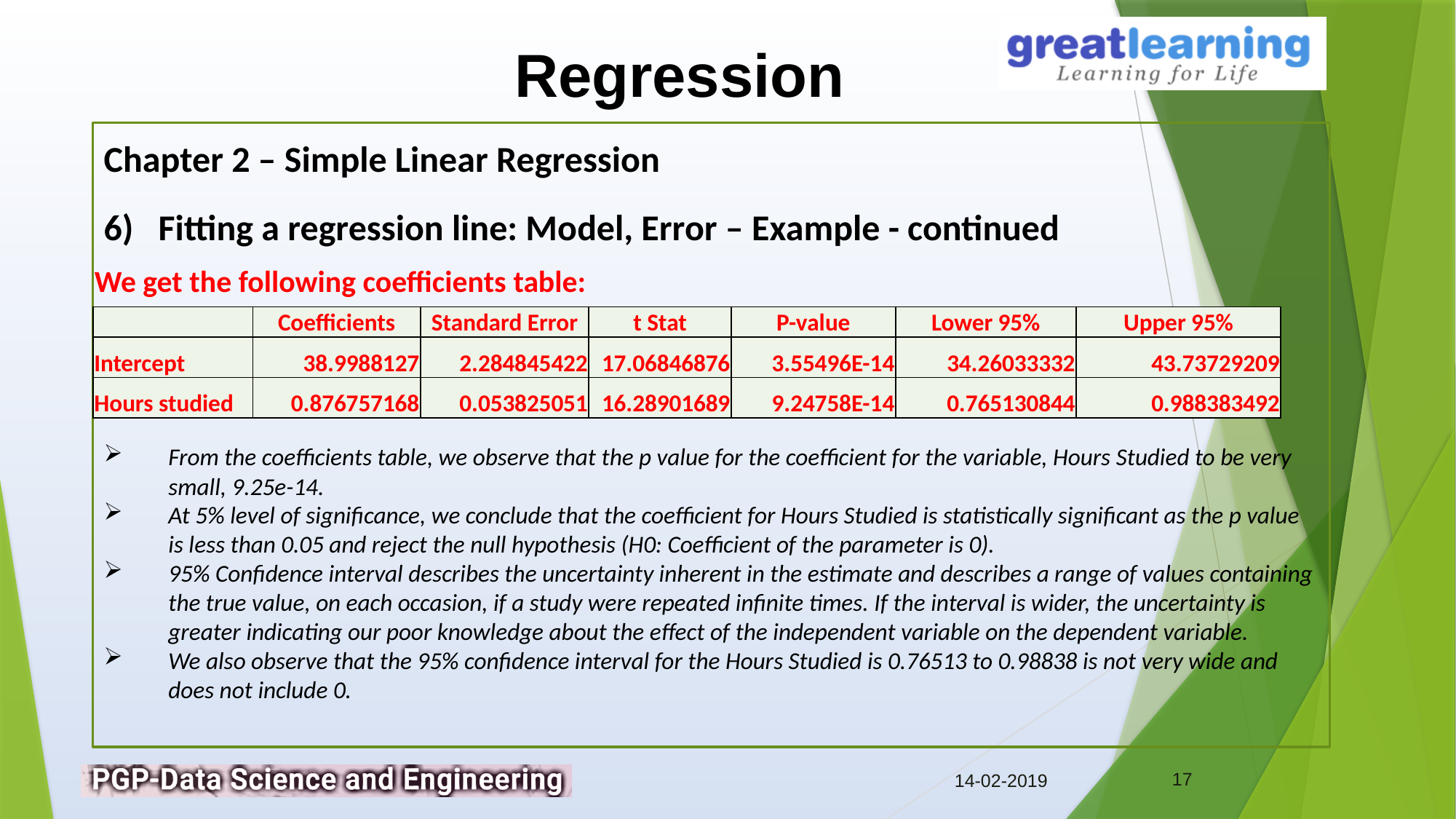

Chapter 2 – Simple Linear Regression
Fitting a regression line: Model, Error – Example - continued
We get the following coefficients table:

|  | Coefficients | Standard Error | t Stat | P-value | Lower 95% | Upper 95% |
| --- | --- | --- | --- | --- | --- | --- |
| Intercept | 38.9988127 | 2.284845422 | 17.06846876 | 3.55496E-14 | 34.26033332 | 43.73729209 |
| Hours studied | 0.876757168 | 0.053825051 | 16.28901689 | 9.24758E-14 | 0.765130844 | 0.988383492 |
From the coefficients table, we observe that the p value for the coefficient for the variable, Hours Studied to be very small, 9.25e-14.
At 5% level of significance, we conclude that the coefficient for Hours Studied is statistically significant as the p value is less than 0.05 and reject the null hypothesis (H0: Coefficient of the parameter is 0).
95% Confidence interval describes the uncertainty inherent in the estimate and describes a range of values containing the true value, on each occasion, if a study were repeated infinite times. If the interval is wider, the uncertainty is greater indicating our poor knowledge about the effect of the independent variable on the dependent variable.
We also observe that the 95% confidence interval for the Hours Studied is 0.76513 to 0.98838 is not very wide and does not include 0.
17
14-02-2019